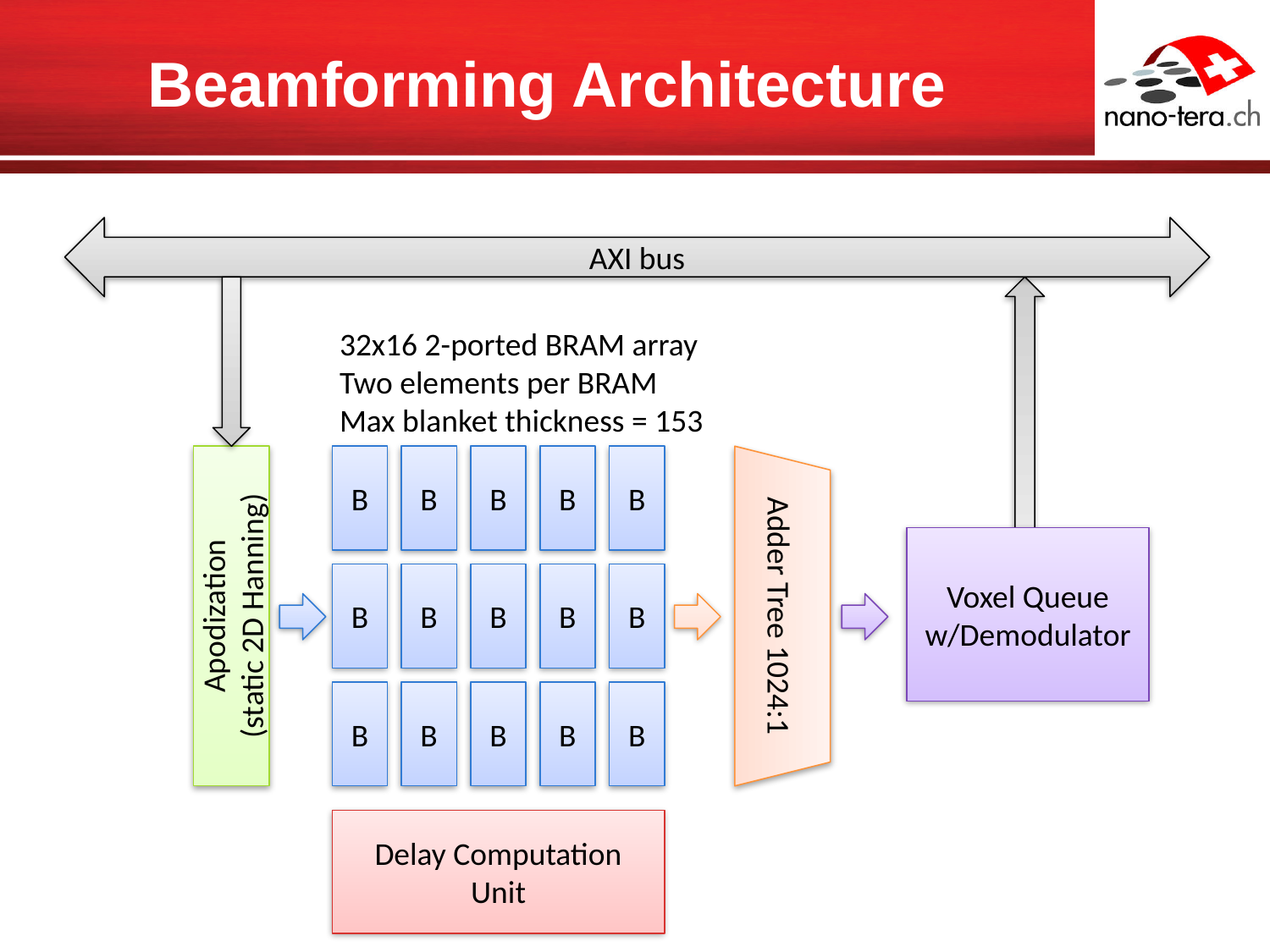

# Beamforming Architecture
AXI bus

32x16 2-ported BRAM array
Two elements per BRAM
Max blanket thickness = 153
Apodization
(static 2D Hanning)
B
B
B
B
B
Voxel Queue
w/Demodulator
B
B
B
B
B
Adder Tree 1024:1

B
B
B
B
B
Delay Computation Unit